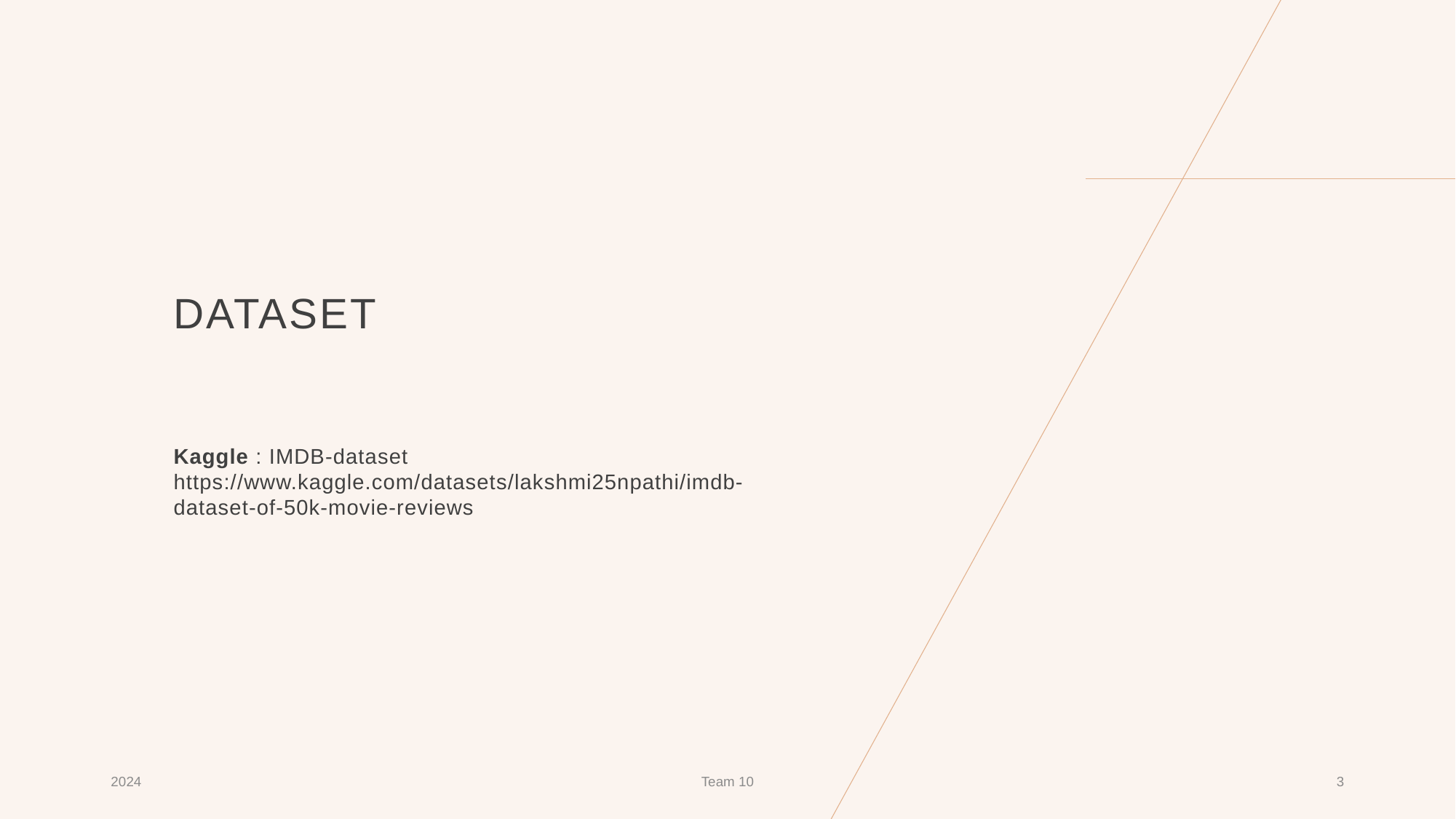

# Dataset
Kaggle : IMDB-dataset
https://www.kaggle.com/datasets/lakshmi25npathi/imdb-dataset-of-50k-movie-reviews

2024
Team 10
3